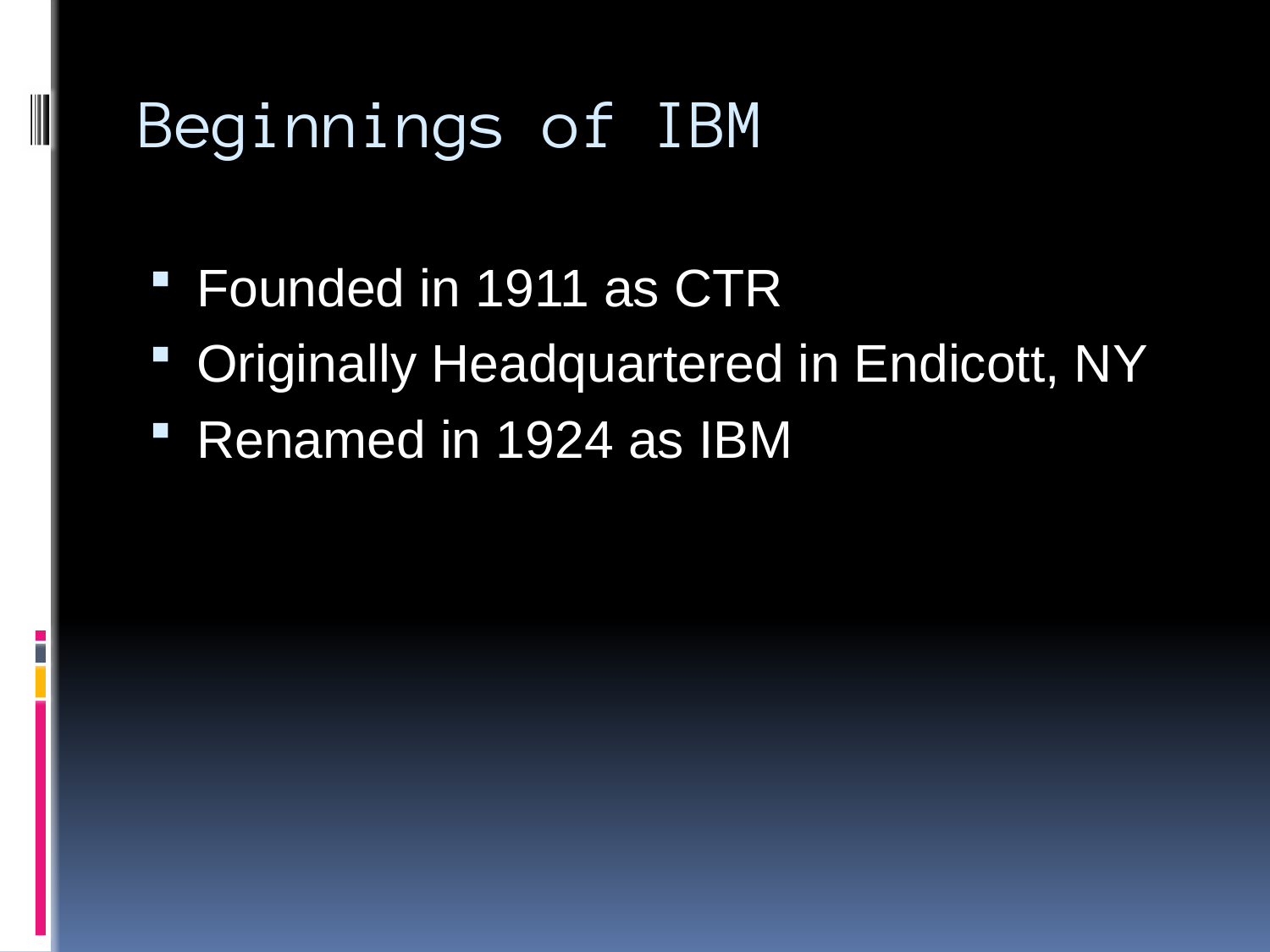

# Beginnings of IBM
Founded in 1911 as CTR
Originally Headquartered in Endicott, NY
Renamed in 1924 as IBM